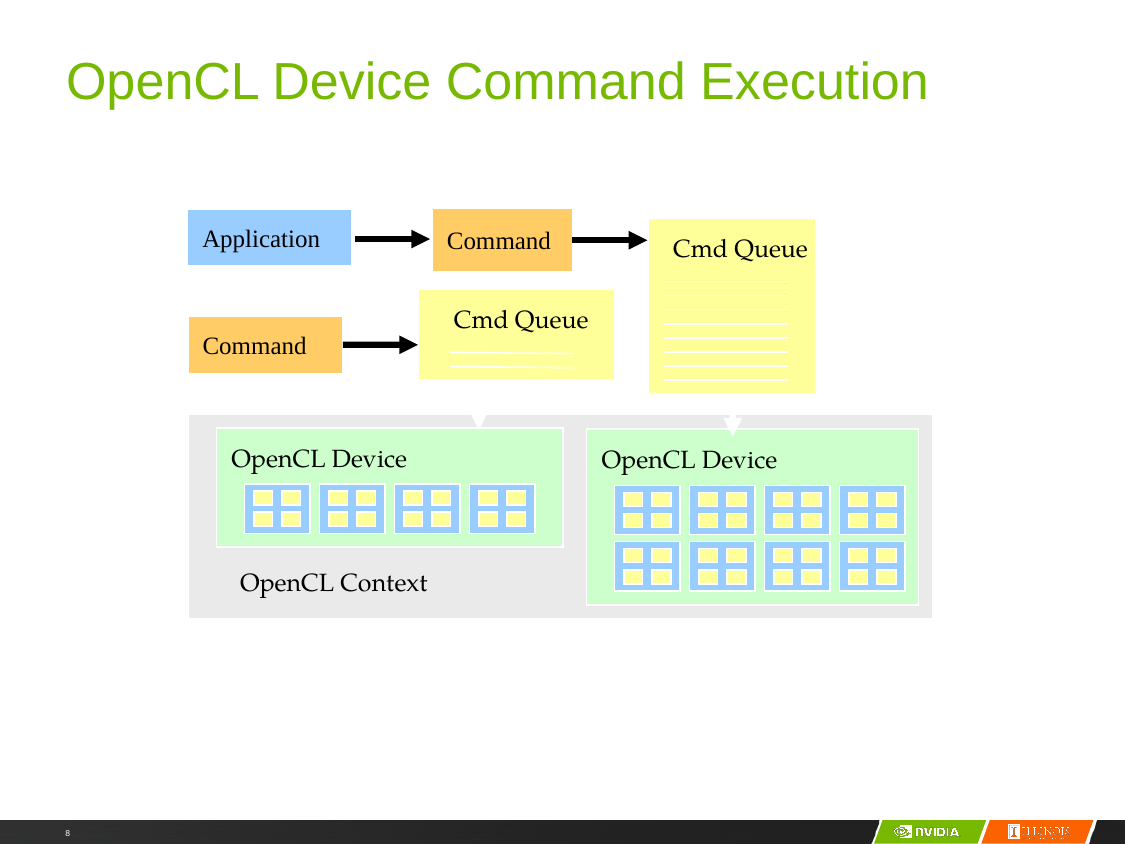

# OpenCL Device Command Execution
Command
Application

Cmd Queue

Cmd Queue
Command

OpenCL Device

OpenCL Device

OpenCL Context